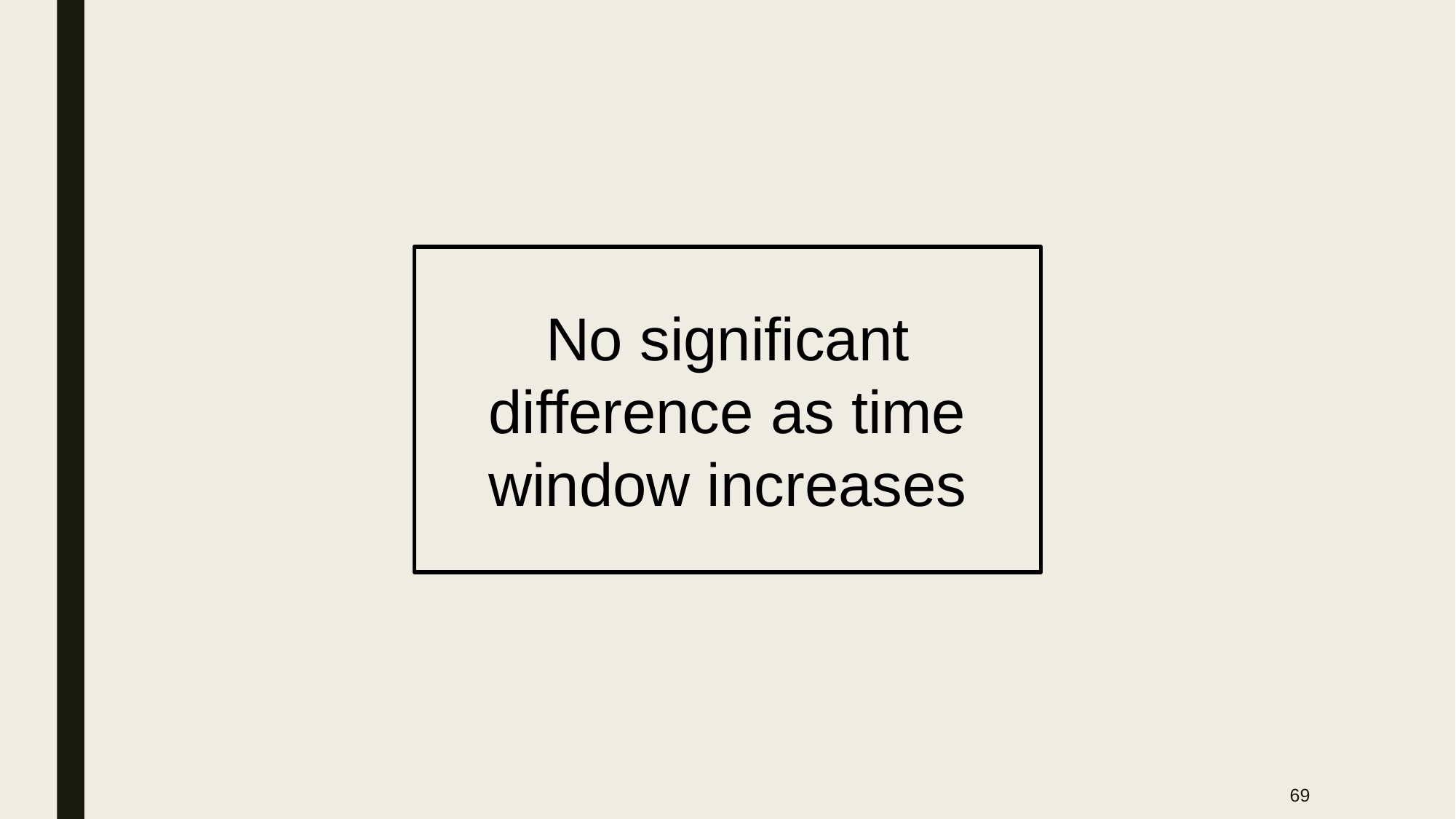

No significant difference as time window increases
69